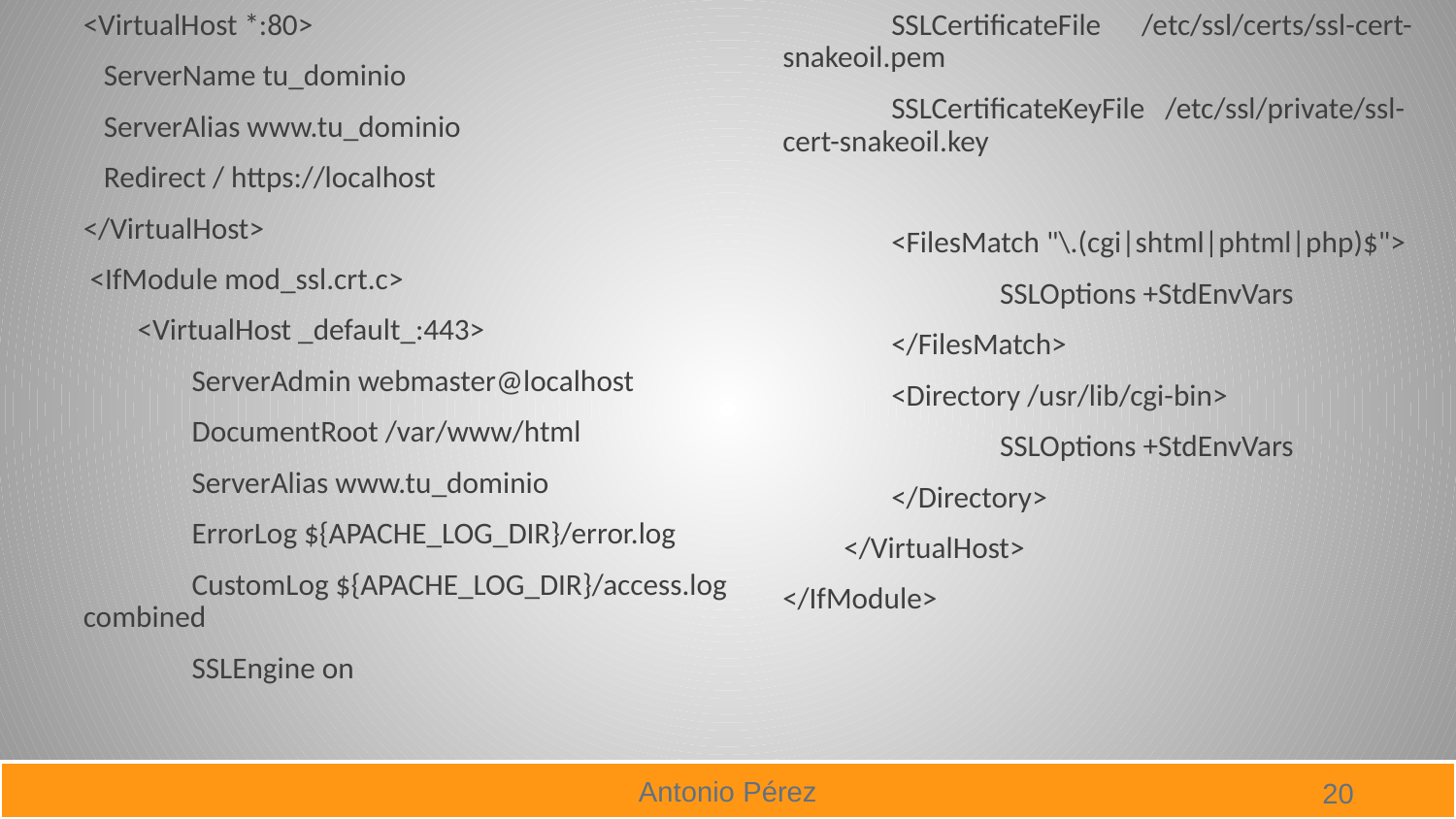

<VirtualHost *:80>
   ServerName tu_dominio
   ServerAlias www.tu_dominio
   Redirect / https://localhost
</VirtualHost>
 <IfModule mod_ssl.crt.c>
        <VirtualHost _default_:443>
                ServerAdmin webmaster@localhost
                DocumentRoot /var/www/html
                ServerAlias www.tu_dominio
                ErrorLog ${APACHE_LOG_DIR}/error.log
                CustomLog ${APACHE_LOG_DIR}/access.log combined
                SSLEngine on

                SSLCertificateFile      /etc/ssl/certs/ssl-cert-snakeoil.pem
                SSLCertificateKeyFile   /etc/ssl/private/ssl-cert-snakeoil.key

                <FilesMatch "\.(cgi|shtml|phtml|php)$">
                                SSLOptions +StdEnvVars
                </FilesMatch>
                <Directory /usr/lib/cgi-bin>
                                SSLOptions +StdEnvVars
                </Directory>
         </VirtualHost>
</IfModule>

.